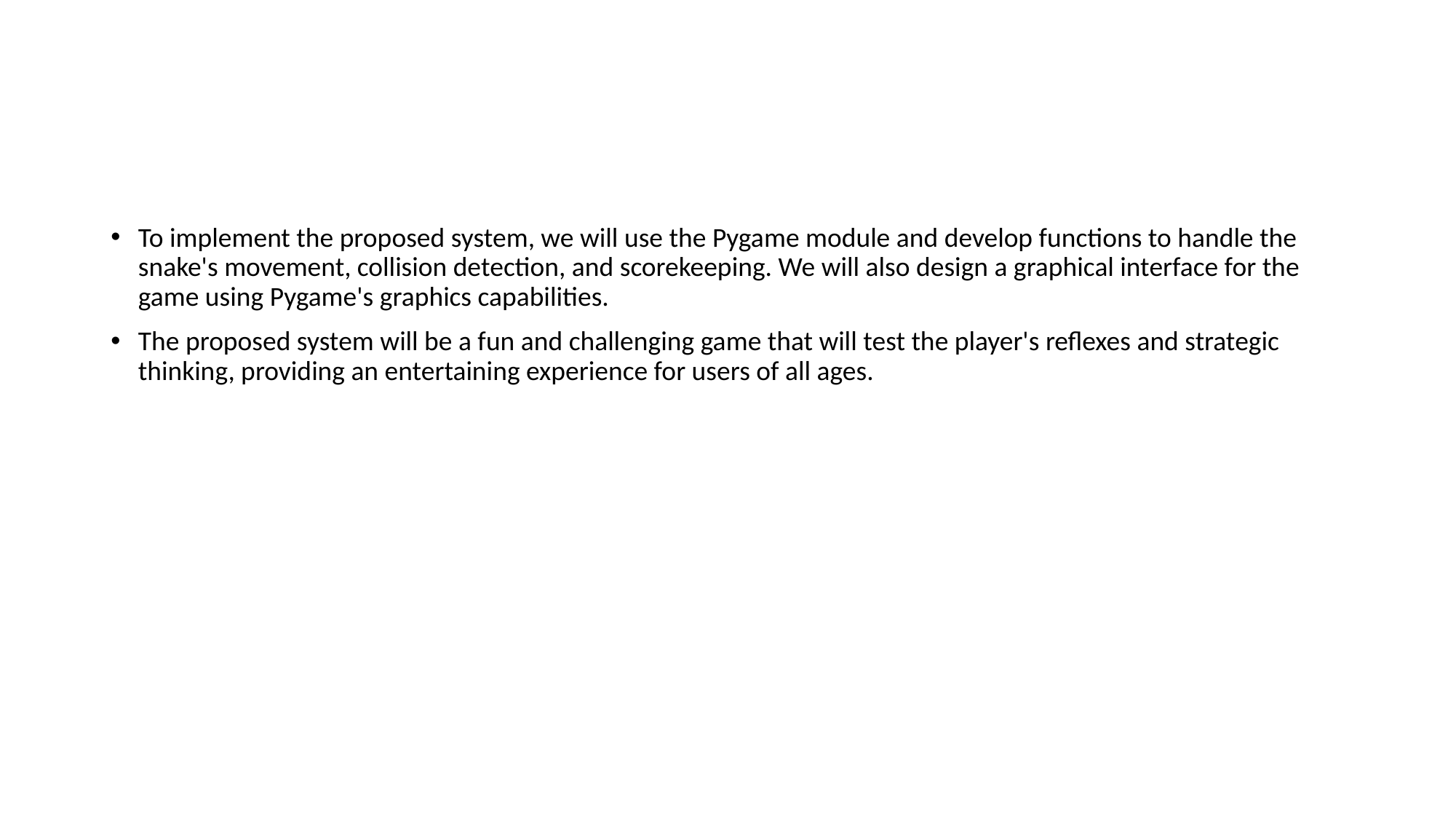

#
To implement the proposed system, we will use the Pygame module and develop functions to handle the snake's movement, collision detection, and scorekeeping. We will also design a graphical interface for the game using Pygame's graphics capabilities.
The proposed system will be a fun and challenging game that will test the player's reflexes and strategic thinking, providing an entertaining experience for users of all ages.